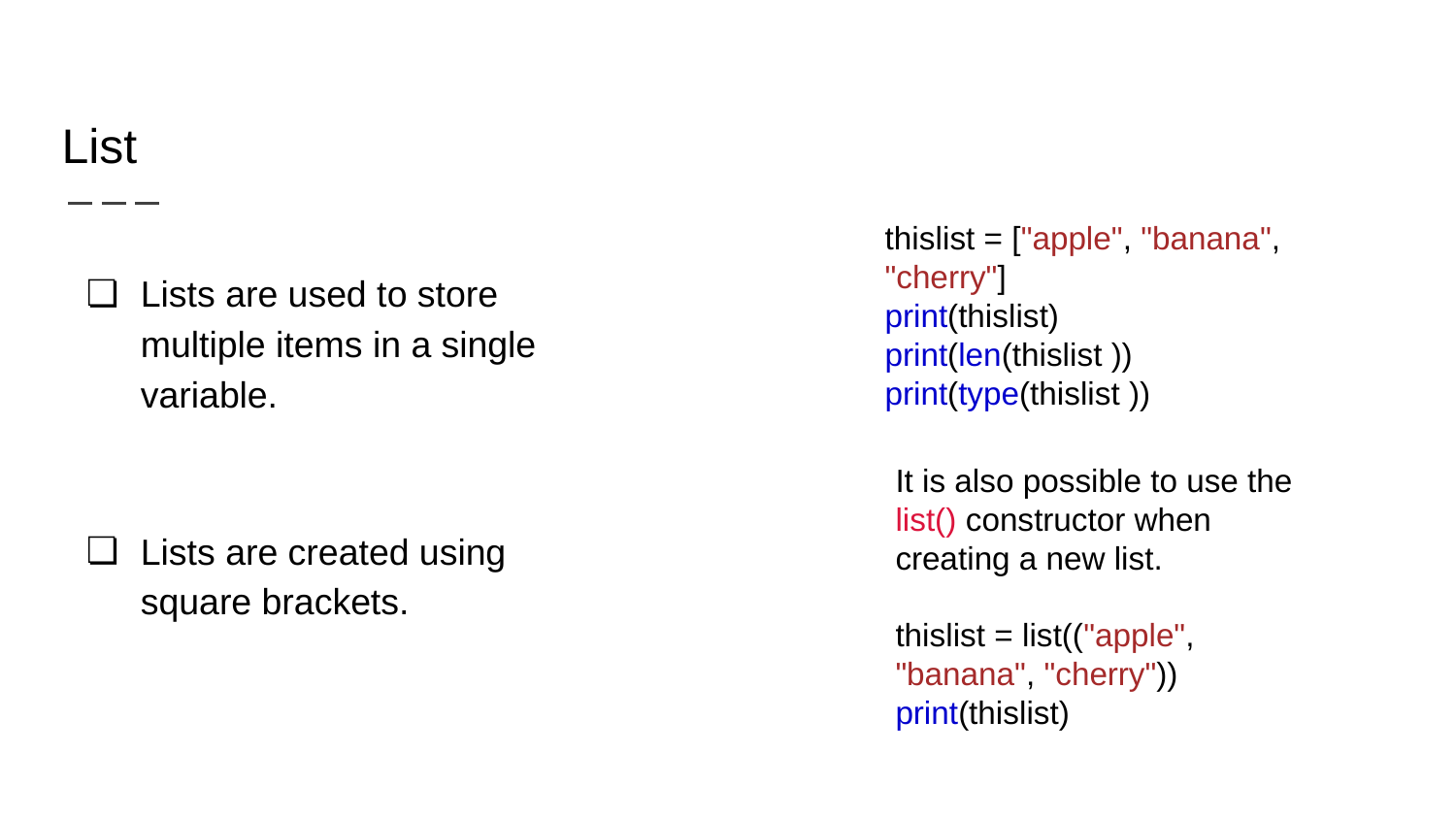

List
thislist = ["apple", "banana", "cherry"]
print(thislist)
print(len(thislist ))
print(type(thislist ))
Lists are used to store multiple items in a single variable.

Lists are created using square brackets.

It is also possible to use the list() constructor when creating a new list.

thislist = list(("apple", "banana", "cherry"))
print(thislist)